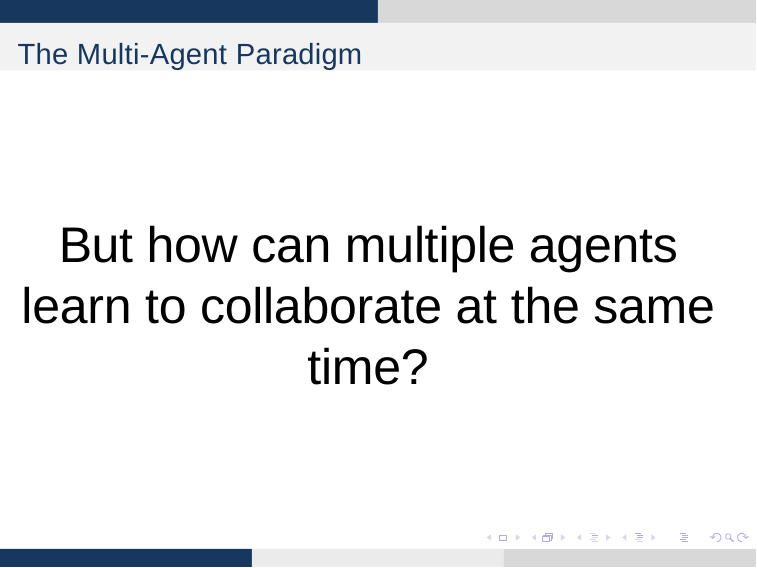

The Multi-Agent Paradigm
But how can multiple agents learn to collaborate at the same time?

CMTE